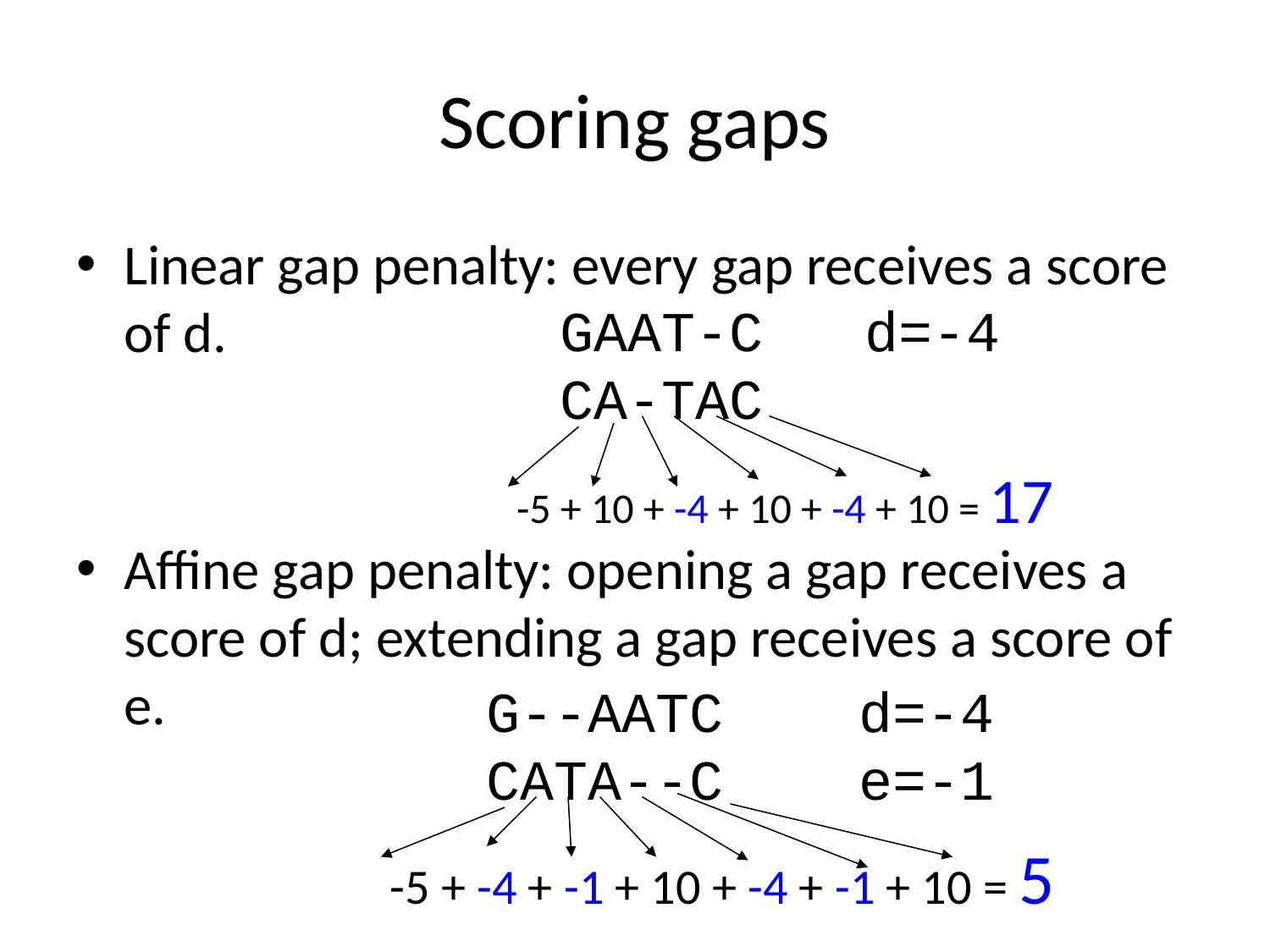

# Scoring gaps
Linear gap penalty: every gap receives a score of d.

Affine gap penalty: opening a gap receives a score of d; extending a gap receives a score of e.
GAAT-C   d=-4
CA-TAC

-5 + 10 + -4 + 10 + -4 + 10 = 17
G--AATC    d=-4
CATA--C    e=-1

-5 + -4 + -1 + 10 + -4 + -1 + 10 = 5